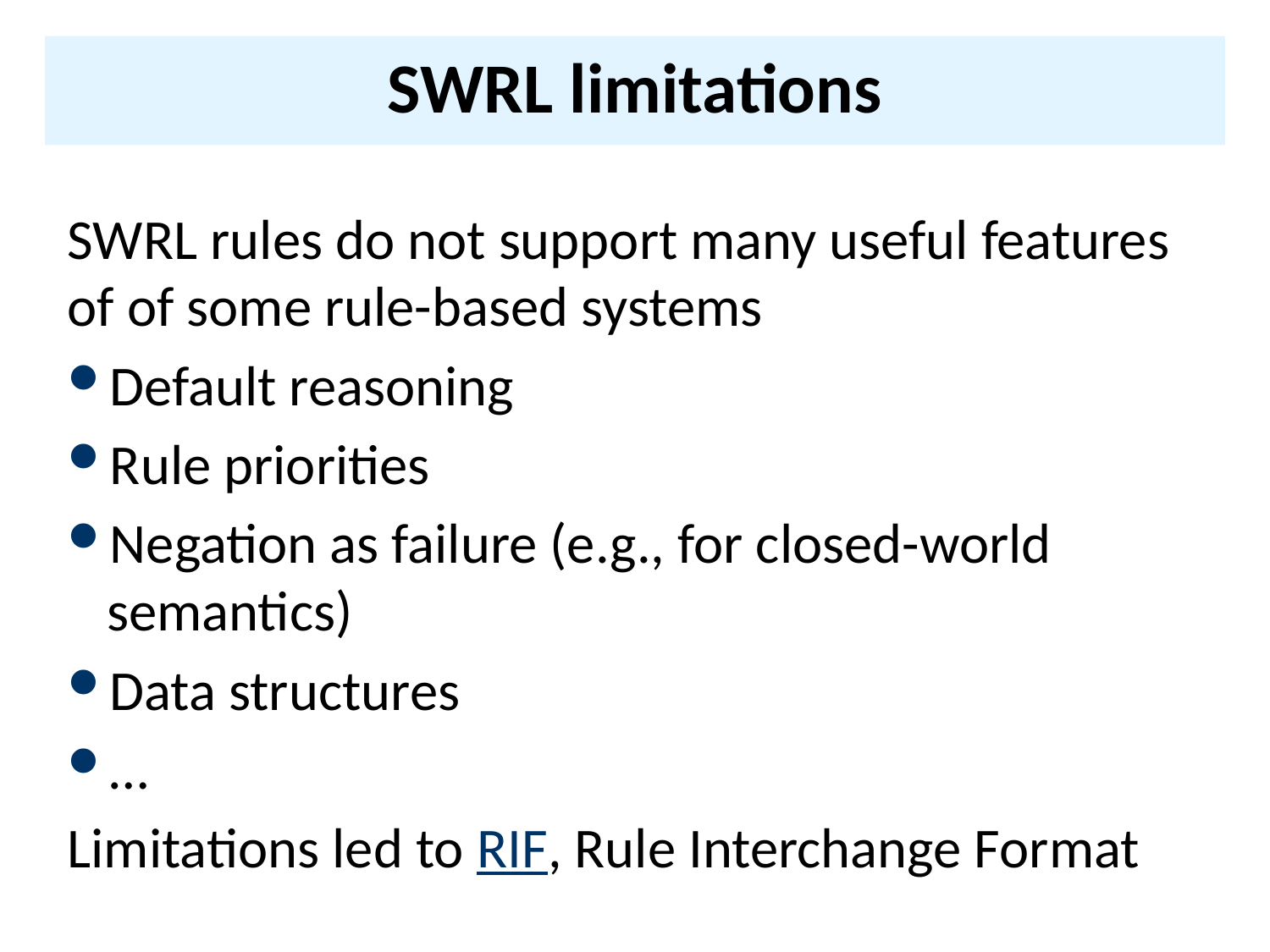

# SWRL limitations
SWRL rules do not support many useful features of of some rule-based systems
Default reasoning
Rule priorities
Negation as failure (e.g., for closed-world semantics)
Data structures
…
Limitations led to RIF, Rule Interchange Format